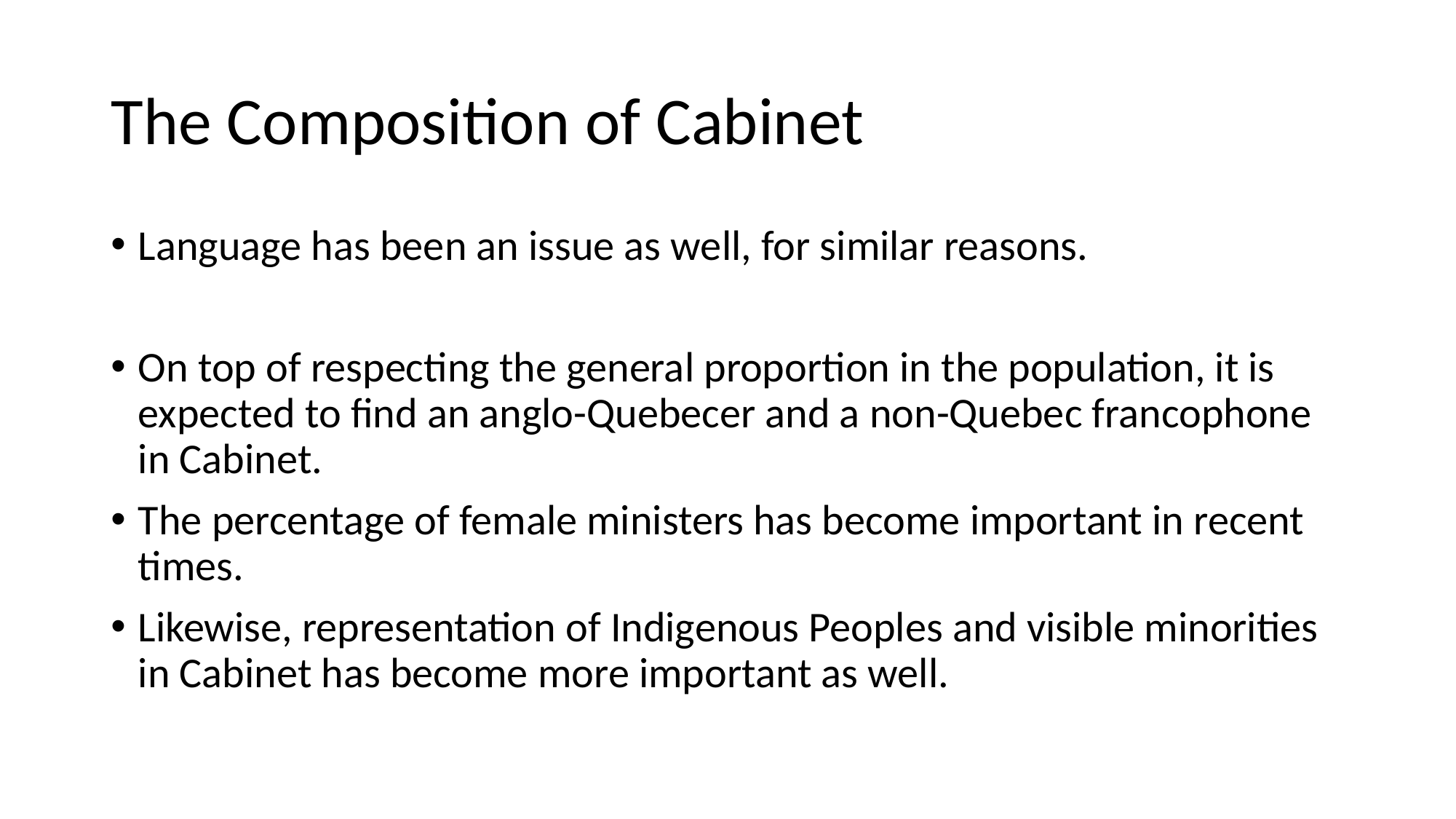

# The Composition of Cabinet
Language has been an issue as well, for similar reasons.

On top of respecting the general proportion in the population, it is expected to find an anglo-Quebecer and a non-Quebec francophone in Cabinet.
The percentage of female ministers has become important in recent times.
Likewise, representation of Indigenous Peoples and visible minorities in Cabinet has become more important as well.